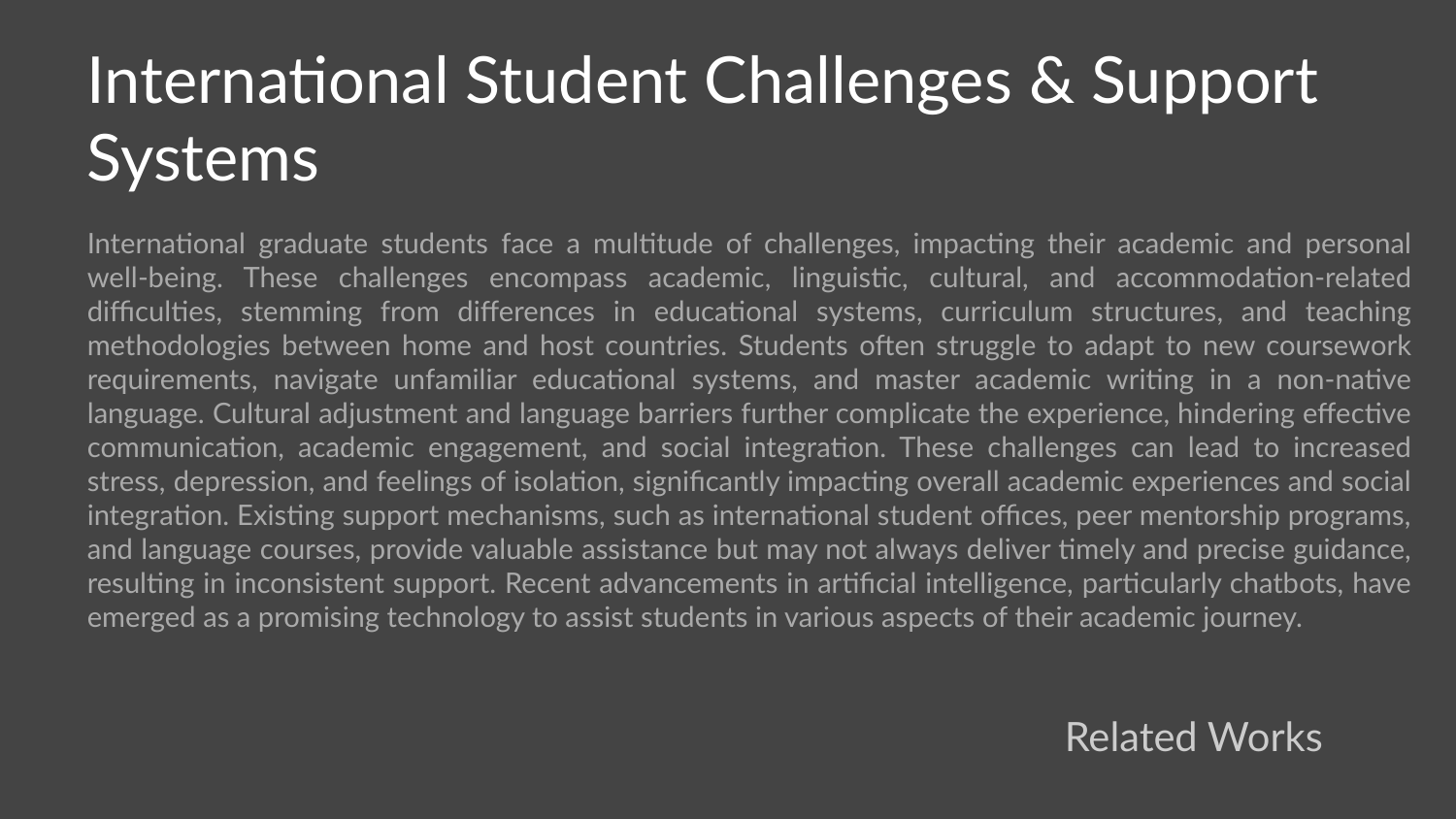

International Student Challenges & Support Systems
International graduate students face a multitude of challenges, impacting their academic and personal well-being. These challenges encompass academic, linguistic, cultural, and accommodation-related difficulties, stemming from differences in educational systems, curriculum structures, and teaching methodologies between home and host countries. Students often struggle to adapt to new coursework requirements, navigate unfamiliar educational systems, and master academic writing in a non-native language. Cultural adjustment and language barriers further complicate the experience, hindering effective communication, academic engagement, and social integration. These challenges can lead to increased stress, depression, and feelings of isolation, significantly impacting overall academic experiences and social integration. Existing support mechanisms, such as international student offices, peer mentorship programs, and language courses, provide valuable assistance but may not always deliver timely and precise guidance, resulting in inconsistent support. Recent advancements in artificial intelligence, particularly chatbots, have emerged as a promising technology to assist students in various aspects of their academic journey.
Related Works